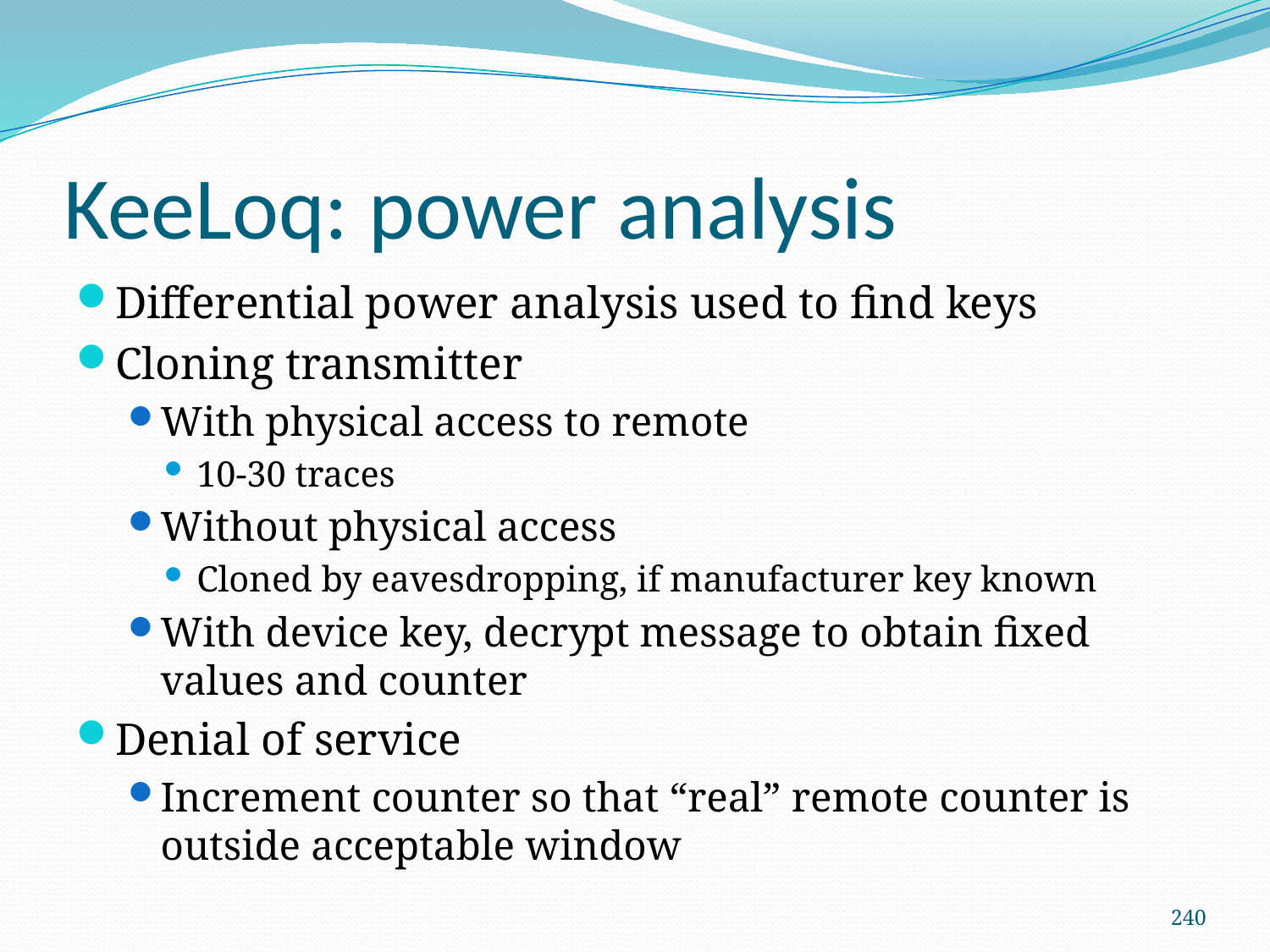

# KeeLoq: power analysis
Differential power analysis used to find keys
Cloning transmitter
With physical access to remote
10-30 traces
Without physical access
Cloned by eavesdropping, if manufacturer key known
With device key, decrypt message to obtain fixed values and counter
Denial of service
Increment counter so that “real” remote counter is outside acceptable window

240